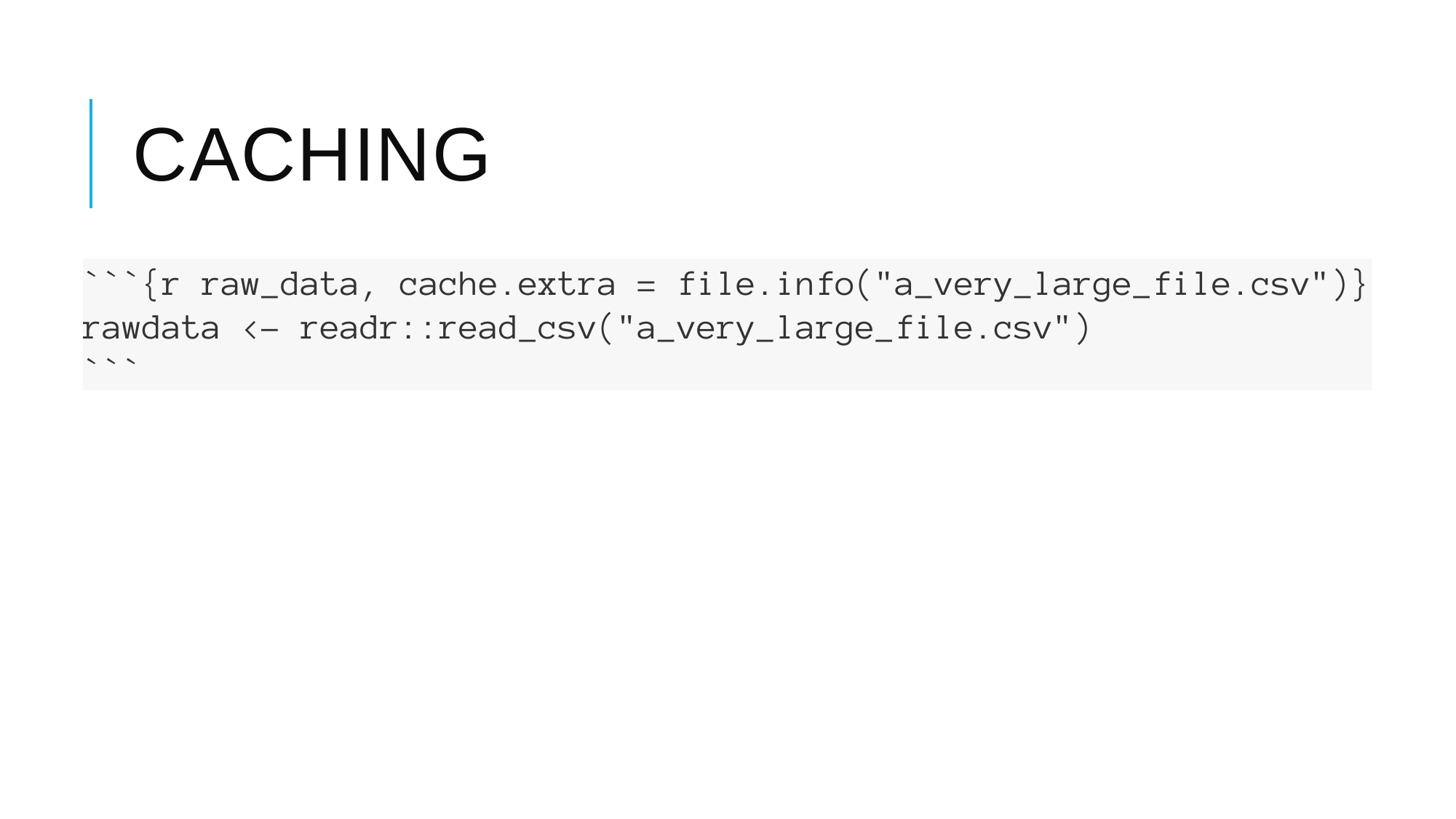

# Caching
```{r raw_data, cache.extra = file.info("a_very_large_file.csv")}
rawdata <- readr::read_csv("a_very_large_file.csv")
```